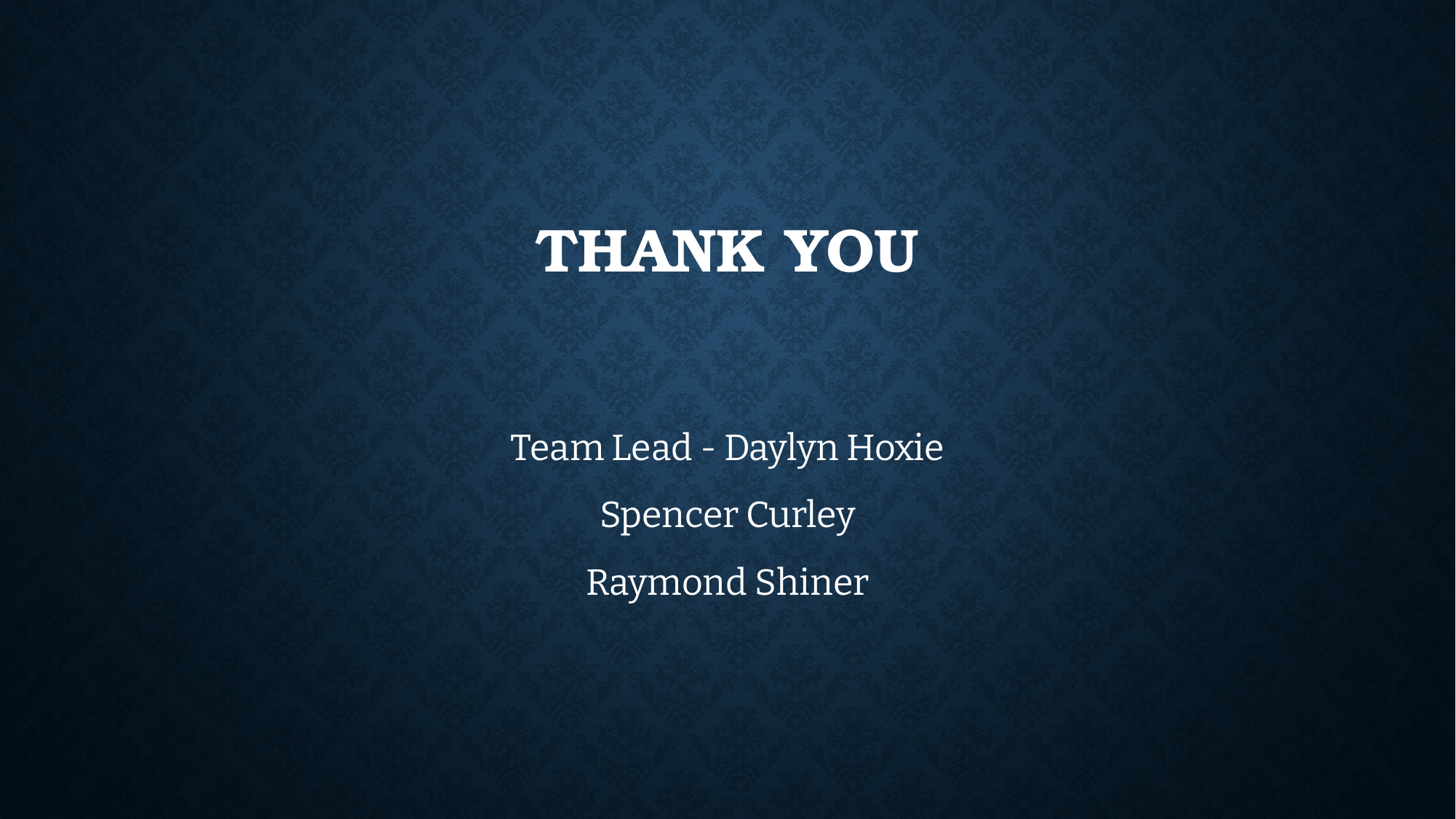

# THANK YOU
Team Lead - Daylyn Hoxie
Spencer Curley
Raymond Shiner